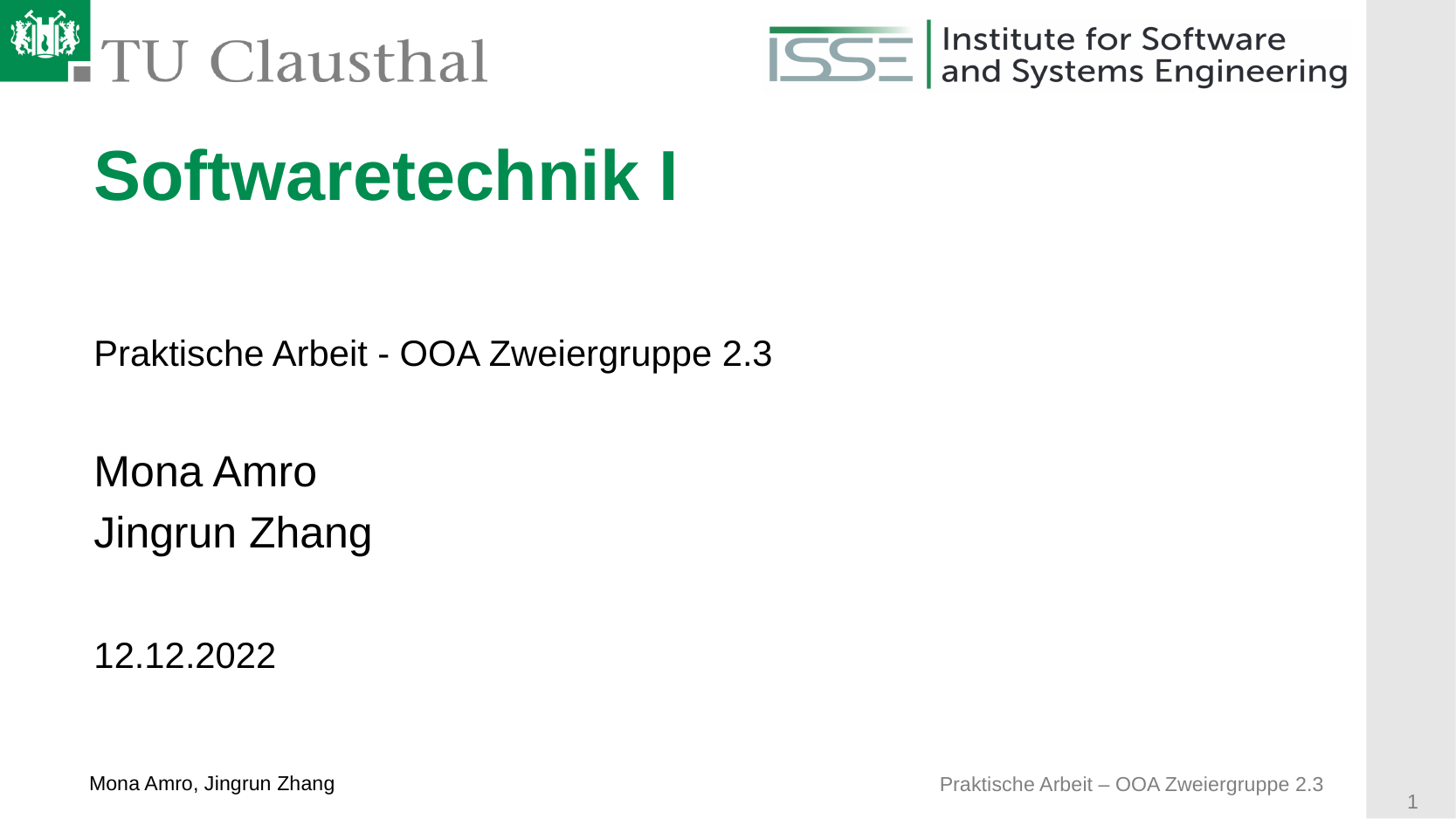

# Softwaretechnik I
Praktische Arbeit - OOA Zweiergruppe 2.3

Mona Amro
Jingrun Zhang

12.12.2022